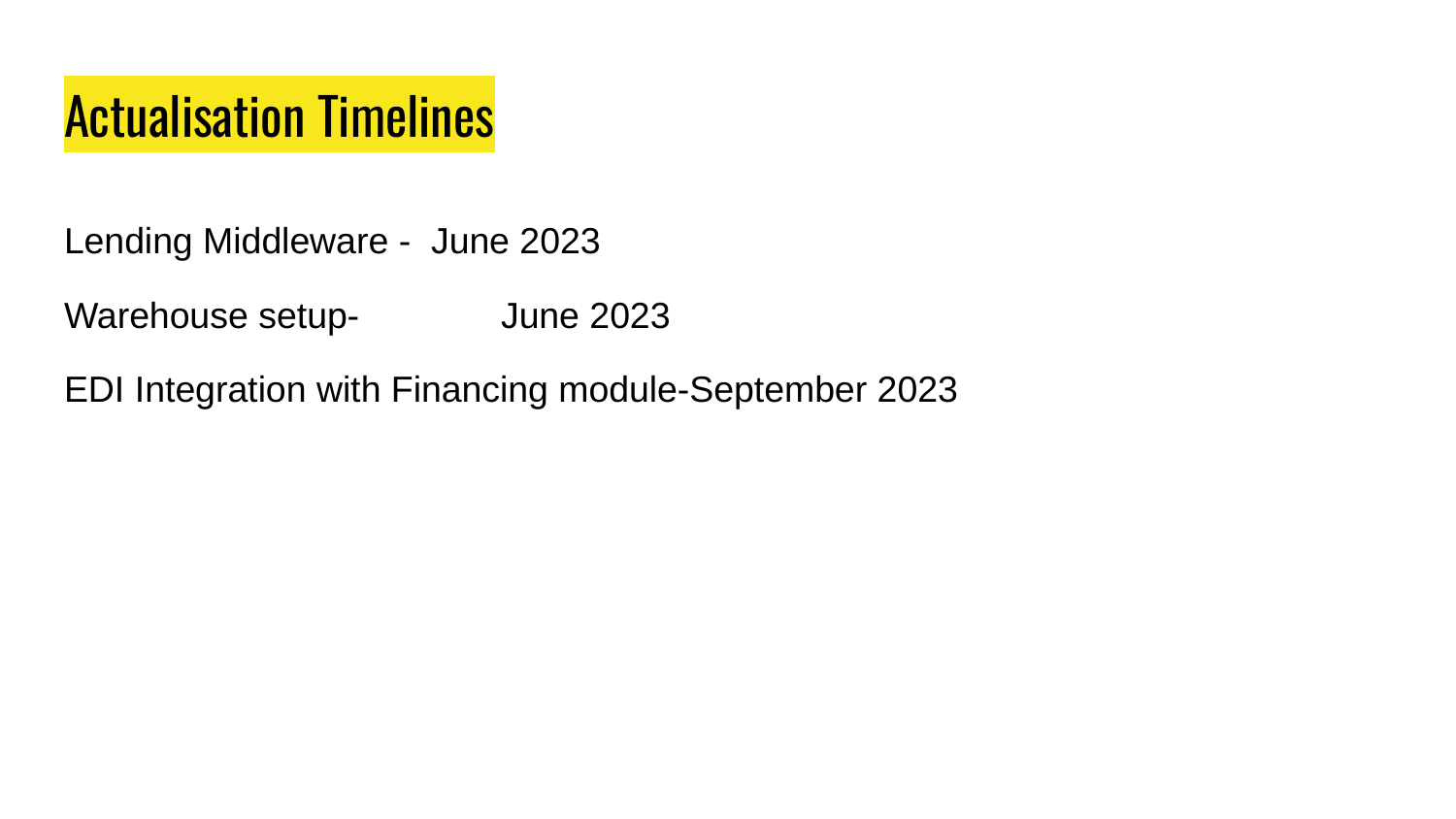

# Actualisation Timelines
Lending Middleware -  June 2023
Warehouse setup-	June 2023
EDI Integration with Financing module-September 2023